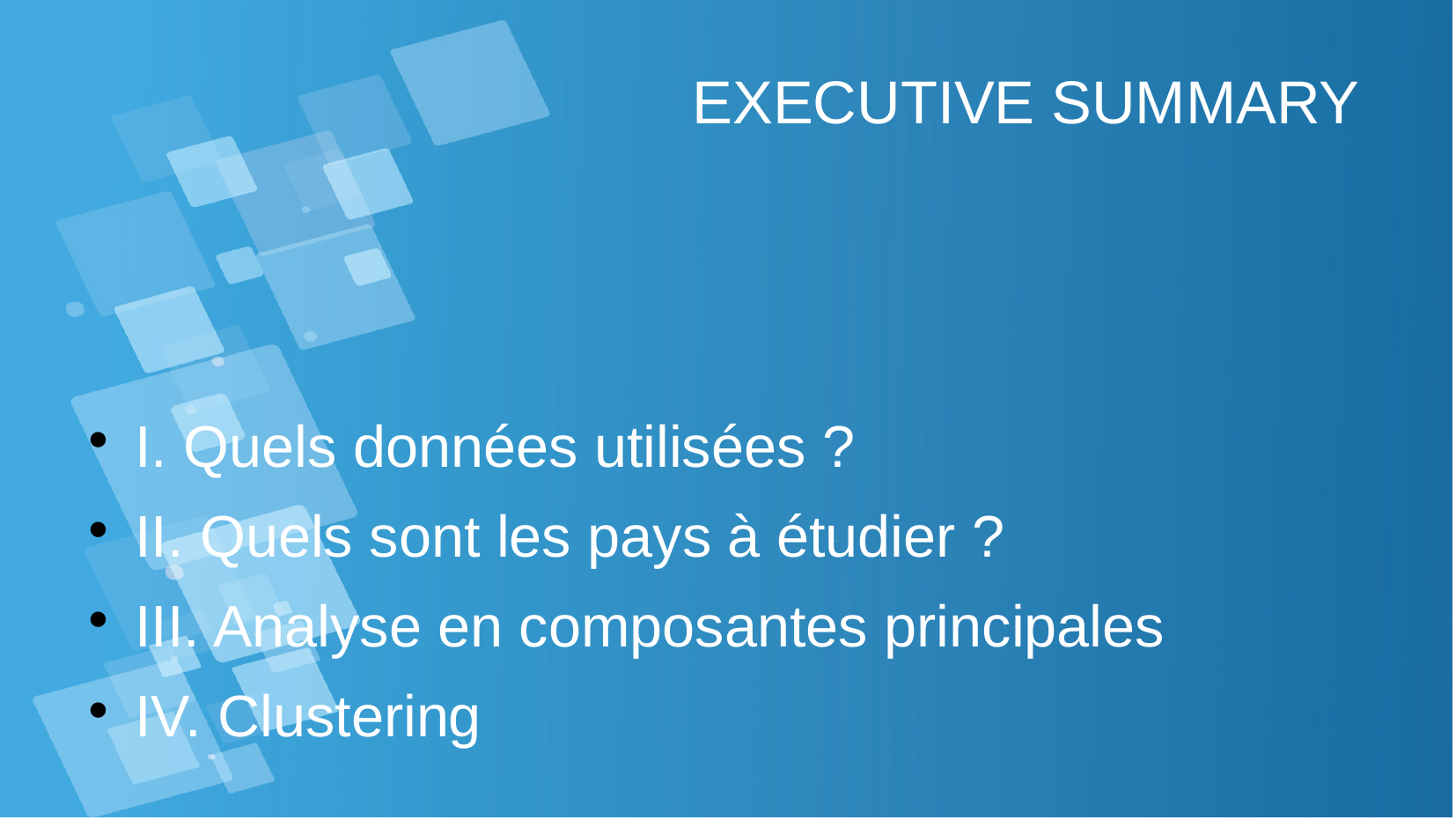

EXECUTIVE SUMMARY

I. Quels données utilisées ?
II. Quels sont les pays à étudier ?
III. Analyse en composantes principales
IV. Clustering